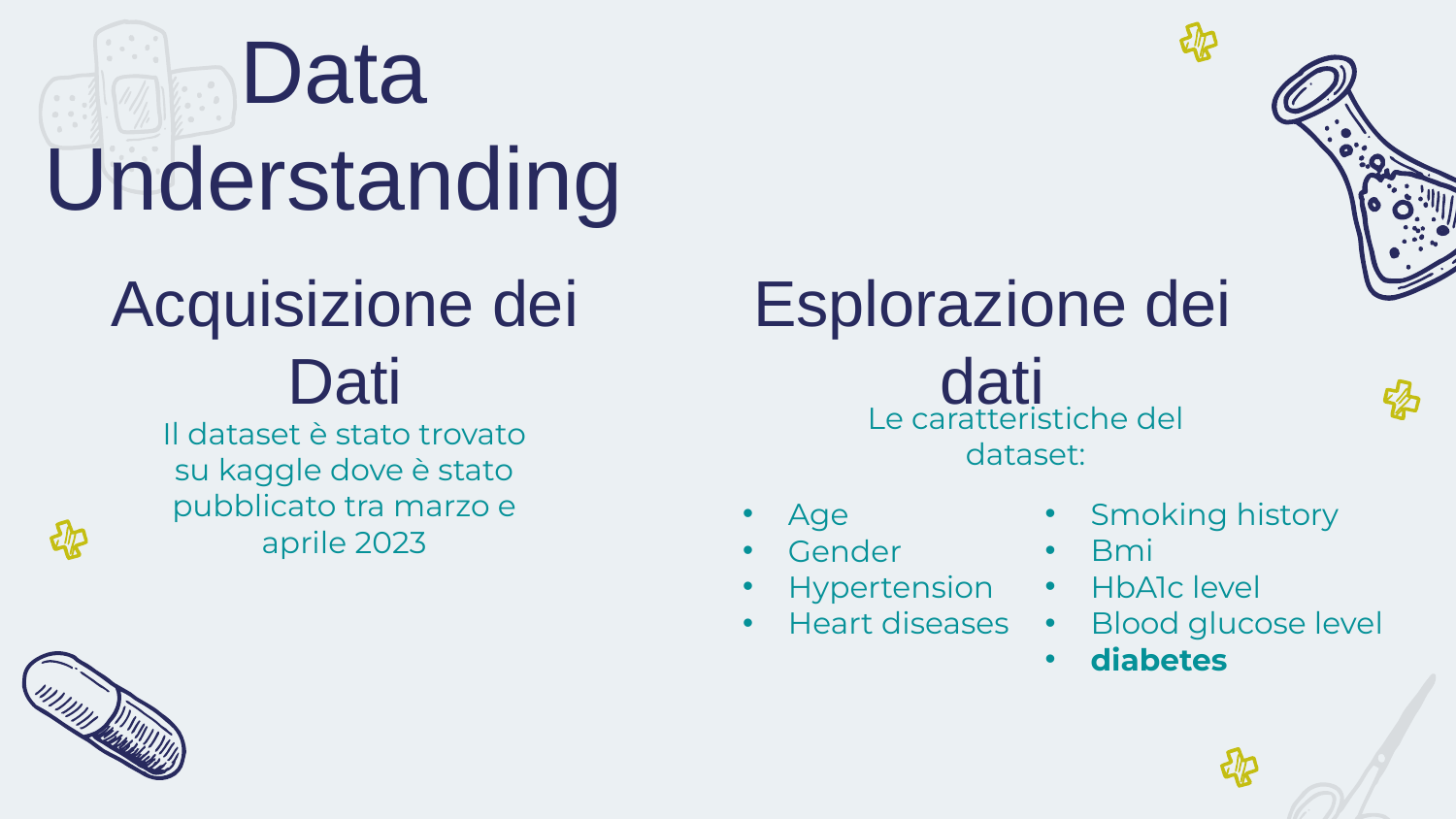

Data Understanding
# Acquisizione dei Dati
Esplorazione dei dati
Le caratteristiche del dataset:
Il dataset è stato trovato su kaggle dove è stato pubblicato tra marzo e aprile 2023
Smoking history
Bmi
HbA1c level
Blood glucose level
diabetes
Age
Gender
Hypertension
Heart diseases